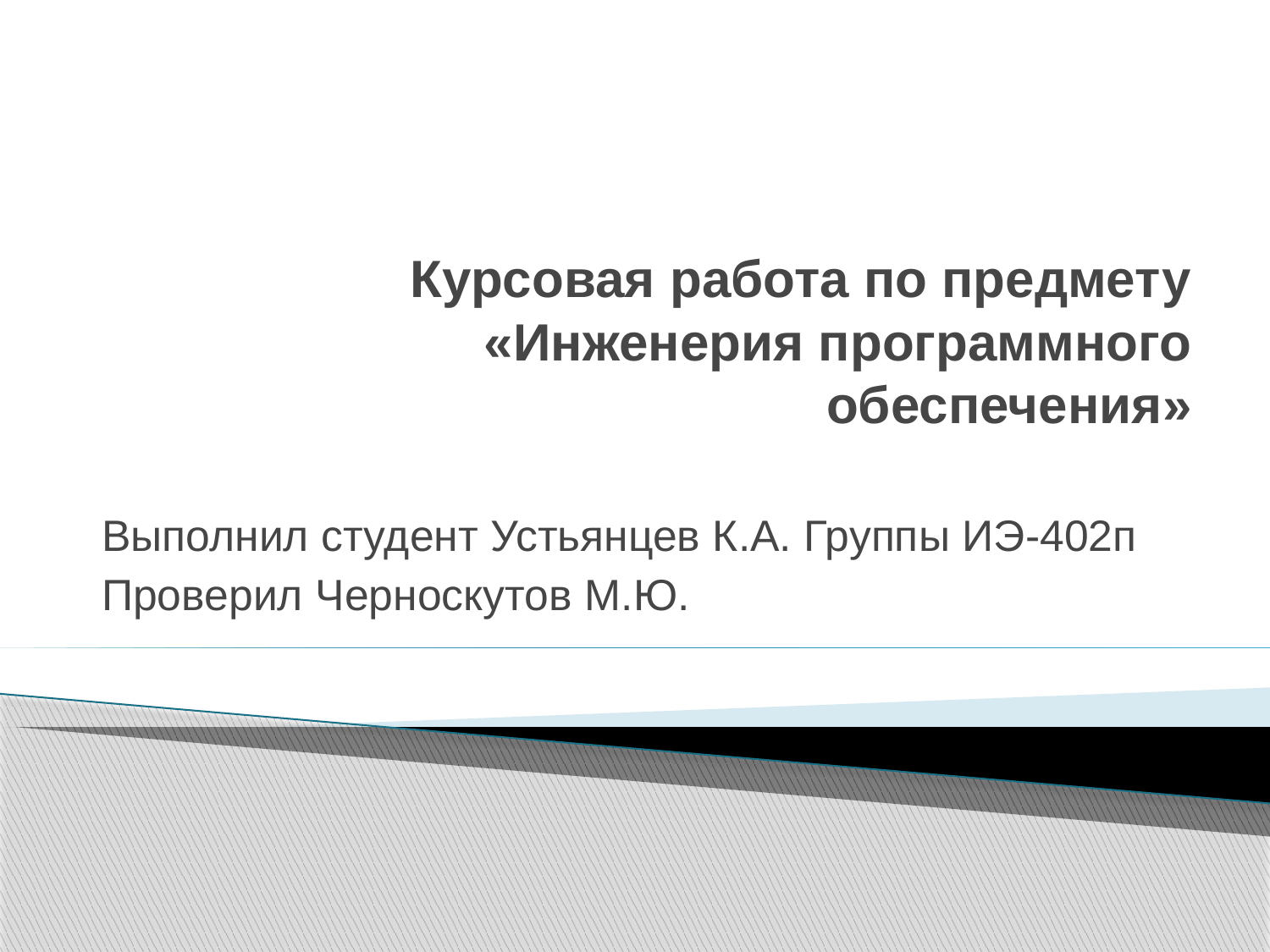

# Курсовая работа по предмету «Инженерия программного обеспечения»
Выполнил студент Устьянцев К.А. Группы ИЭ-402п
Проверил Черноскутов М.Ю.